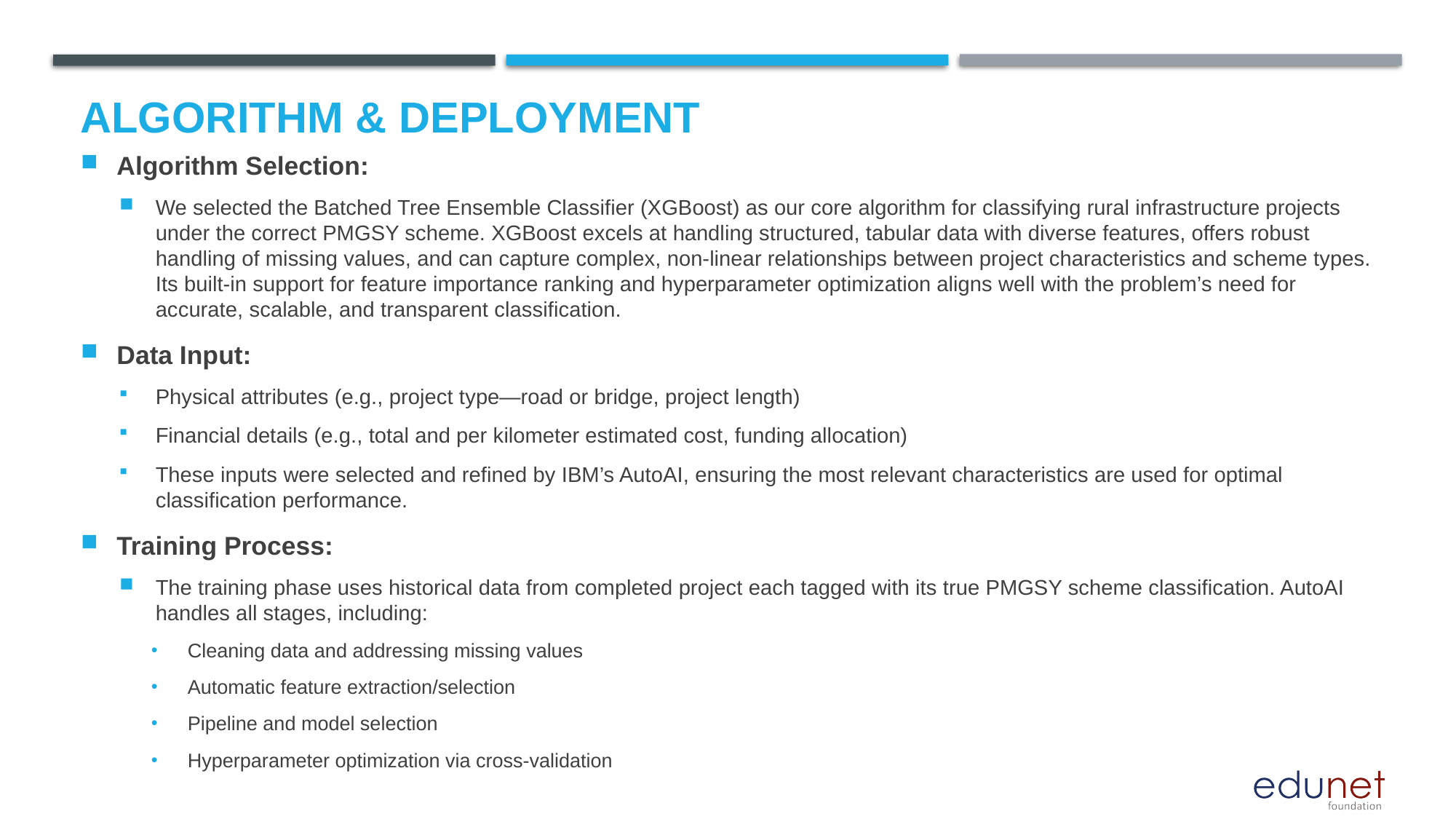

# Algorithm & Deployment

Algorithm Selection:
We selected the Batched Tree Ensemble Classifier (XGBoost) as our core algorithm for classifying rural infrastructure projects under the correct PMGSY scheme. XGBoost excels at handling structured, tabular data with diverse features, offers robust handling of missing values, and can capture complex, non-linear relationships between project characteristics and scheme types. Its built-in support for feature importance ranking and hyperparameter optimization aligns well with the problem’s need for accurate, scalable, and transparent classification.
Data Input:
Physical attributes (e.g., project type—road or bridge, project length)
Financial details (e.g., total and per kilometer estimated cost, funding allocation)
These inputs were selected and refined by IBM’s AutoAI, ensuring the most relevant characteristics are used for optimal classification performance.
Training Process:
The training phase uses historical data from completed project each tagged with its true PMGSY scheme classification. AutoAI handles all stages, including:
Cleaning data and addressing missing values
Automatic feature extraction/selection
Pipeline and model selection
Hyperparameter optimization via cross-validation